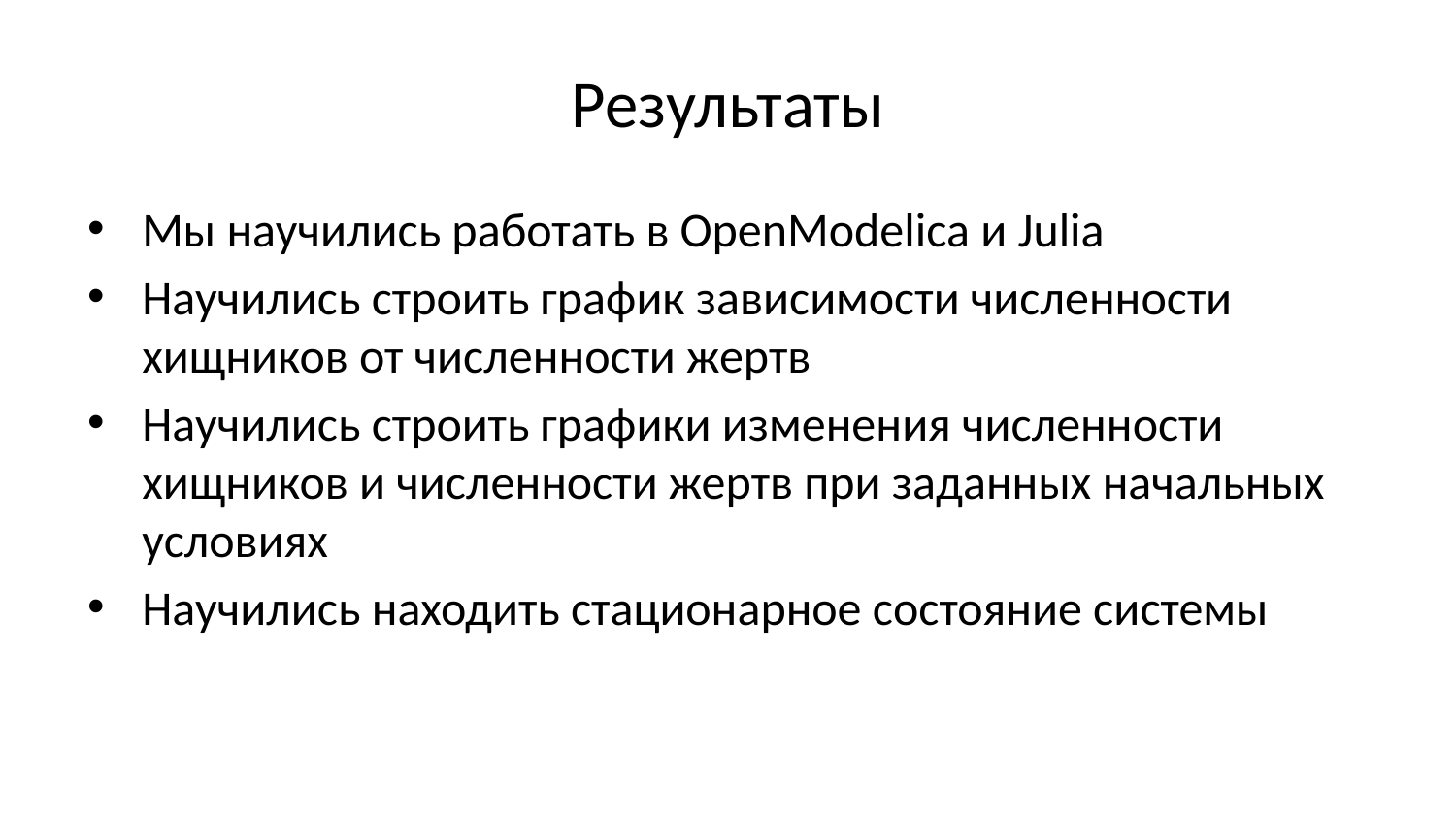

# Результаты
Мы научились работать в OpenModelica и Julia
Научились строить график зависимости численности хищников от численности жертв
Научились строить графики изменения численности хищников и численности жертв при заданных начальных условиях
Научились находить стационарное состояние системы